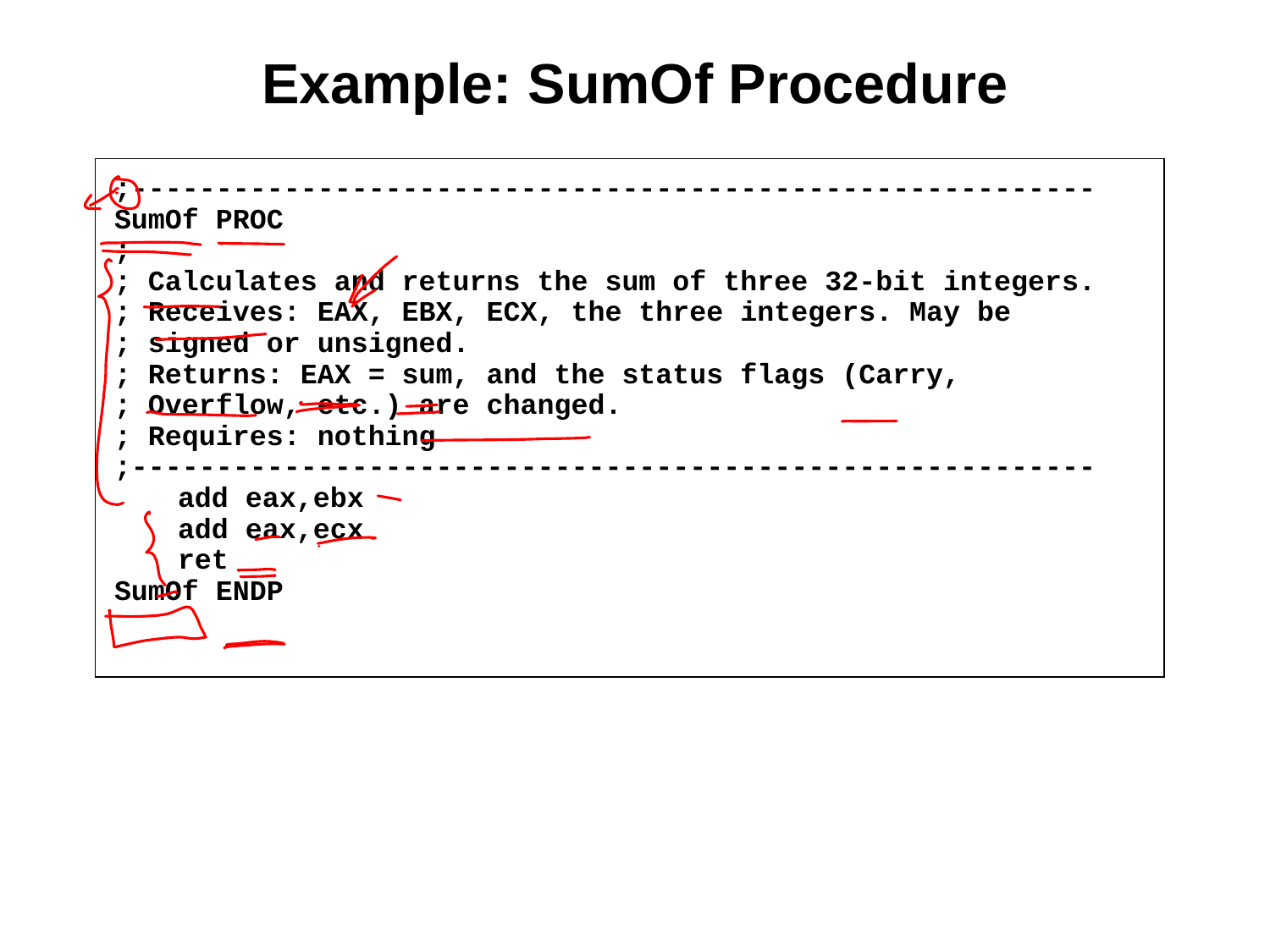

# Example: SumOf Procedure
;---------------------------------------------------------
SumOf PROC
;
; Calculates and returns the sum of three 32-bit integers.
; Receives: EAX, EBX, ECX, the three integers. May be
; signed or unsigned.
; Returns: EAX = sum, and the status flags (Carry,
; Overflow, etc.) are changed.
; Requires: nothing
;---------------------------------------------------------
add eax,ebx
add eax,ecx
ret
SumOf ENDP